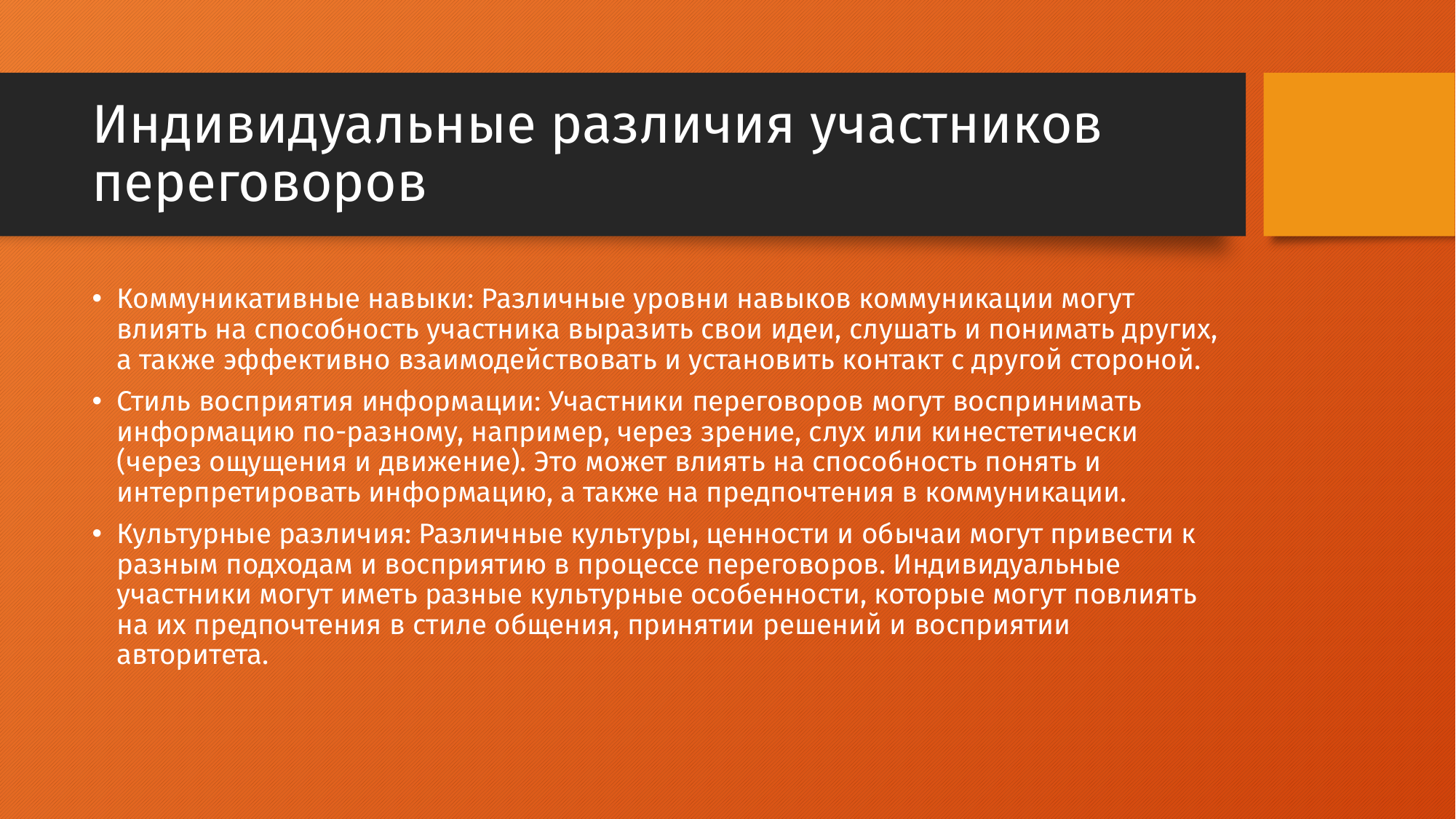

# Индивидуальные различия участников переговоров
Коммуникативные навыки: Различные уровни навыков коммуникации могут влиять на способность участника выразить свои идеи, слушать и понимать других, а также эффективно взаимодействовать и установить контакт с другой стороной.
Стиль восприятия информации: Участники переговоров могут воспринимать информацию по-разному, например, через зрение, слух или кинестетически (через ощущения и движение). Это может влиять на способность понять и интерпретировать информацию, а также на предпочтения в коммуникации.
Культурные различия: Различные культуры, ценности и обычаи могут привести к разным подходам и восприятию в процессе переговоров. Индивидуальные участники могут иметь разные культурные особенности, которые могут повлиять на их предпочтения в стиле общения, принятии решений и восприятии авторитета.